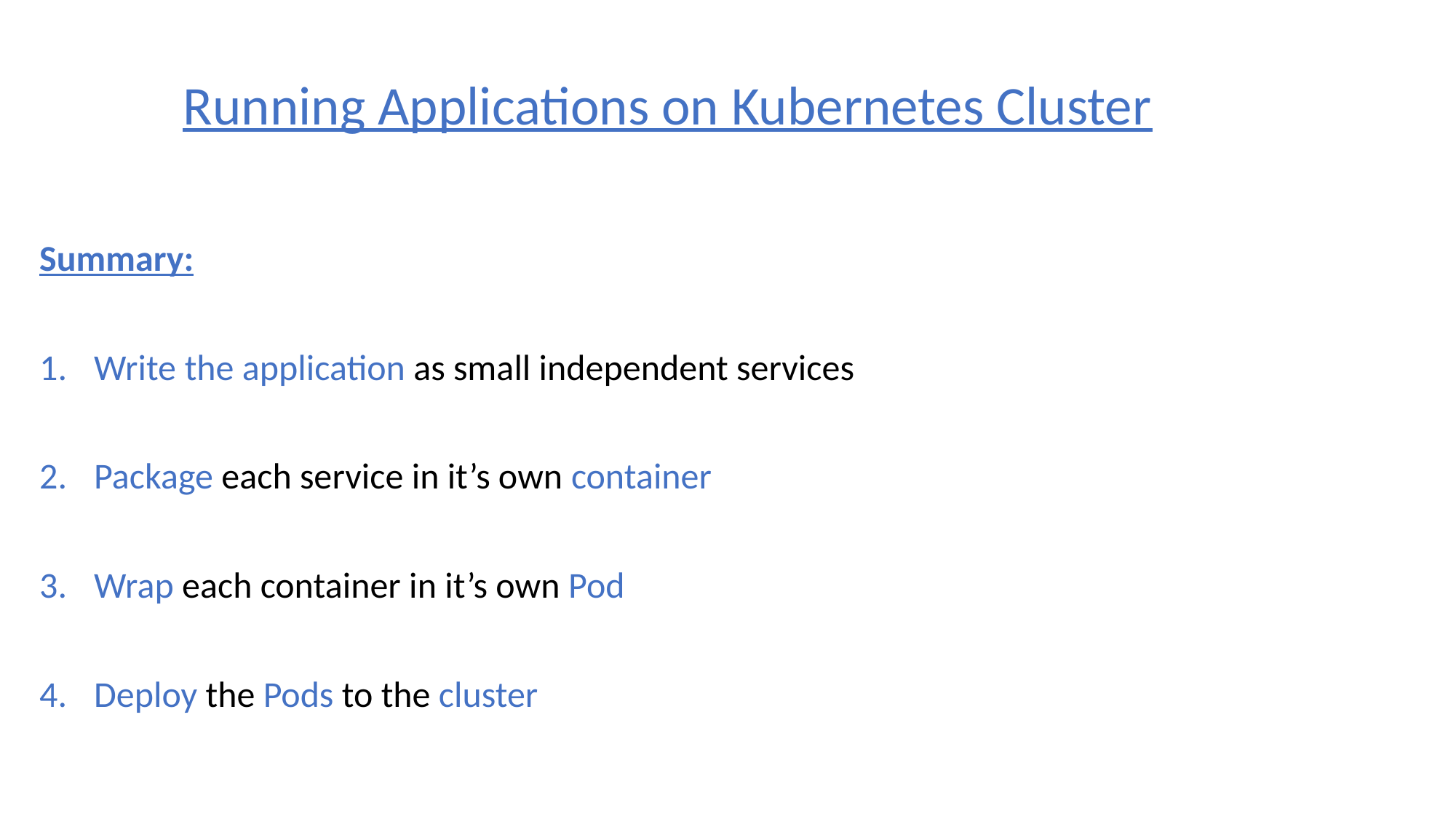

# Running Applications on Kubernetes Cluster

Summary:

Write the application as small independent services

Package each service in it’s own container

Wrap each container in it’s own Pod

Deploy the Pods to the cluster